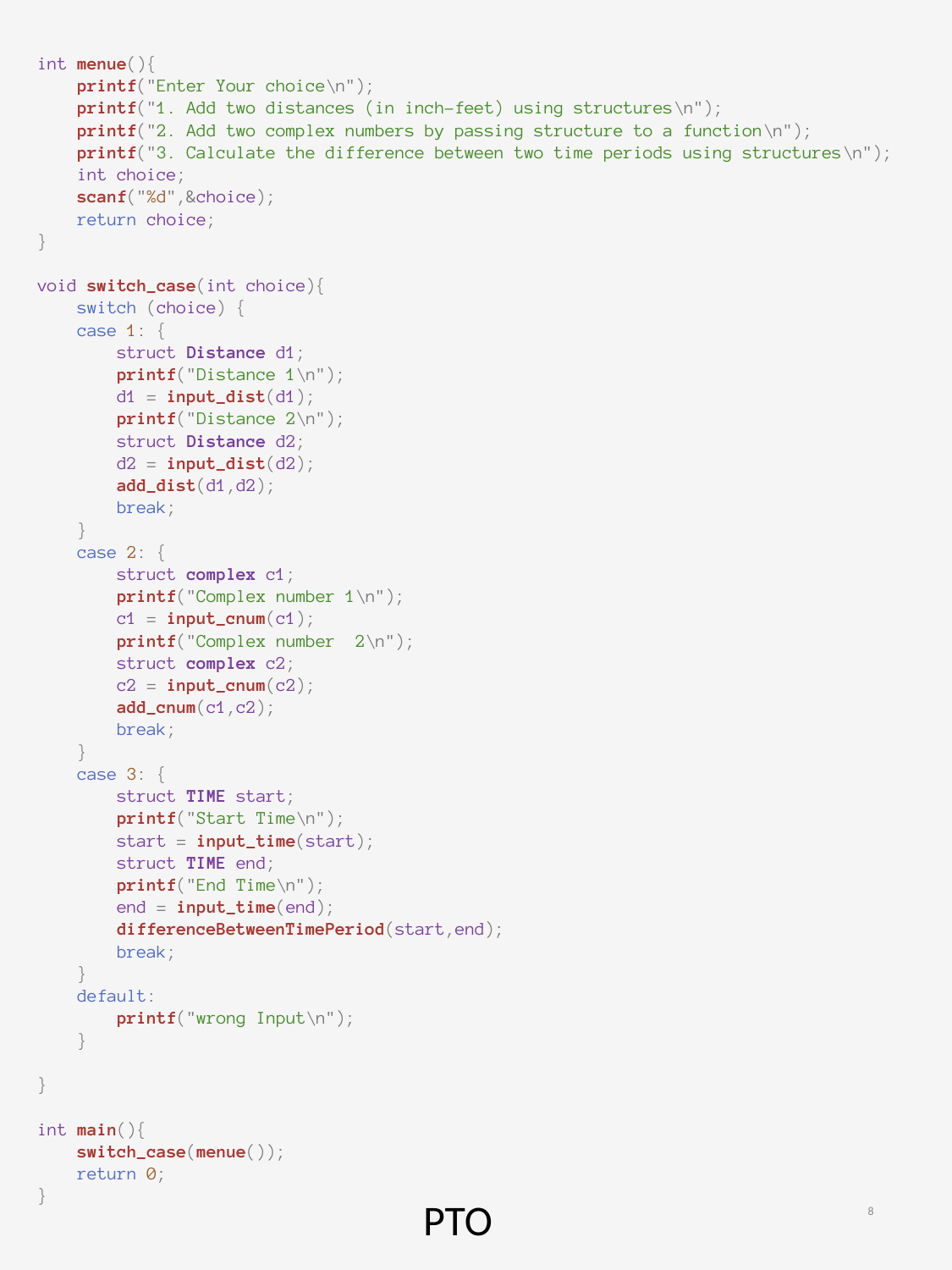

int menue(){
    printf("Enter Your choice\n");
    printf("1. Add two distances (in inch-feet) using structures\n");
    printf("2. Add two complex numbers by passing structure to a function\n");
    printf("3. Calculate the difference between two time periods using structures\n");
    int choice;
    scanf("%d",&choice);
    return choice;
}
void switch_case(int choice){
    switch (choice) {
    case 1: {
        struct Distance d1;
        printf("Distance 1\n");
        d1 = input_dist(d1);
        printf("Distance 2\n");
        struct Distance d2;
        d2 = input_dist(d2);
        add_dist(d1,d2);
        break;
    }
    case 2: {
        struct complex c1;
        printf("Complex number 1\n");
        c1 = input_cnum(c1);
        printf("Complex number  2\n");
        struct complex c2;
        c2 = input_cnum(c2);
        add_cnum(c1,c2);
        break;
    }
    case 3: {
        struct TIME start;
        printf("Start Time\n");
        start = input_time(start);
        struct TIME end;
        printf("End Time\n");
        end = input_time(end);
        differenceBetweenTimePeriod(start,end);
        break;
    }
    default:
        printf("wrong Input\n");
    }
}
int main(){
    switch_case(menue());
    return 0;
}
8
PTO